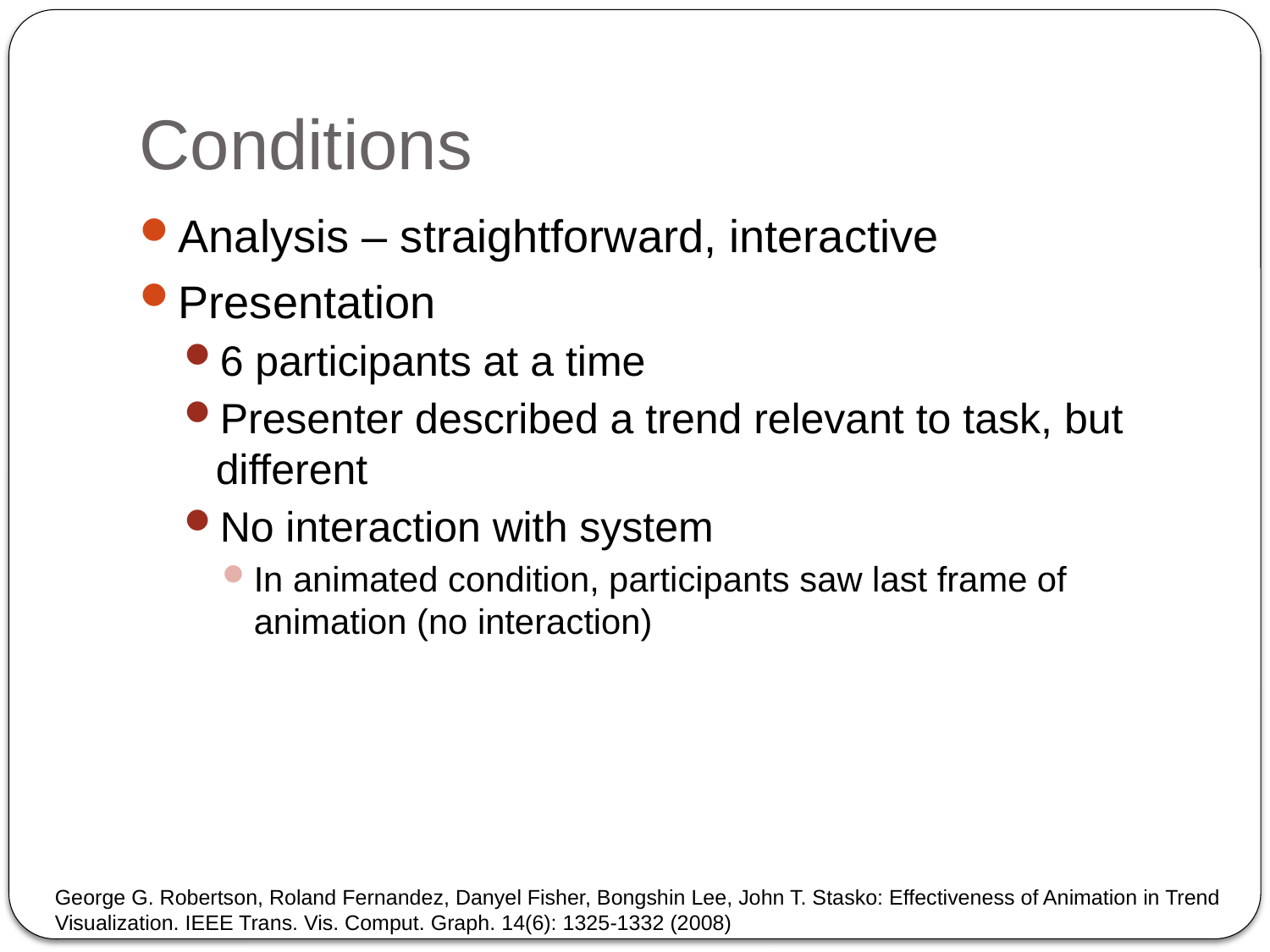

# Conditions
Analysis – straightforward, interactive
Presentation
6 participants at a time
Presenter described a trend relevant to task, but different
No interaction with system
In animated condition, participants saw last frame of animation (no interaction)
George G. Robertson, Roland Fernandez, Danyel Fisher, Bongshin Lee, John T. Stasko: Effectiveness of Animation in Trend Visualization. IEEE Trans. Vis. Comput. Graph. 14(6): 1325-1332 (2008)